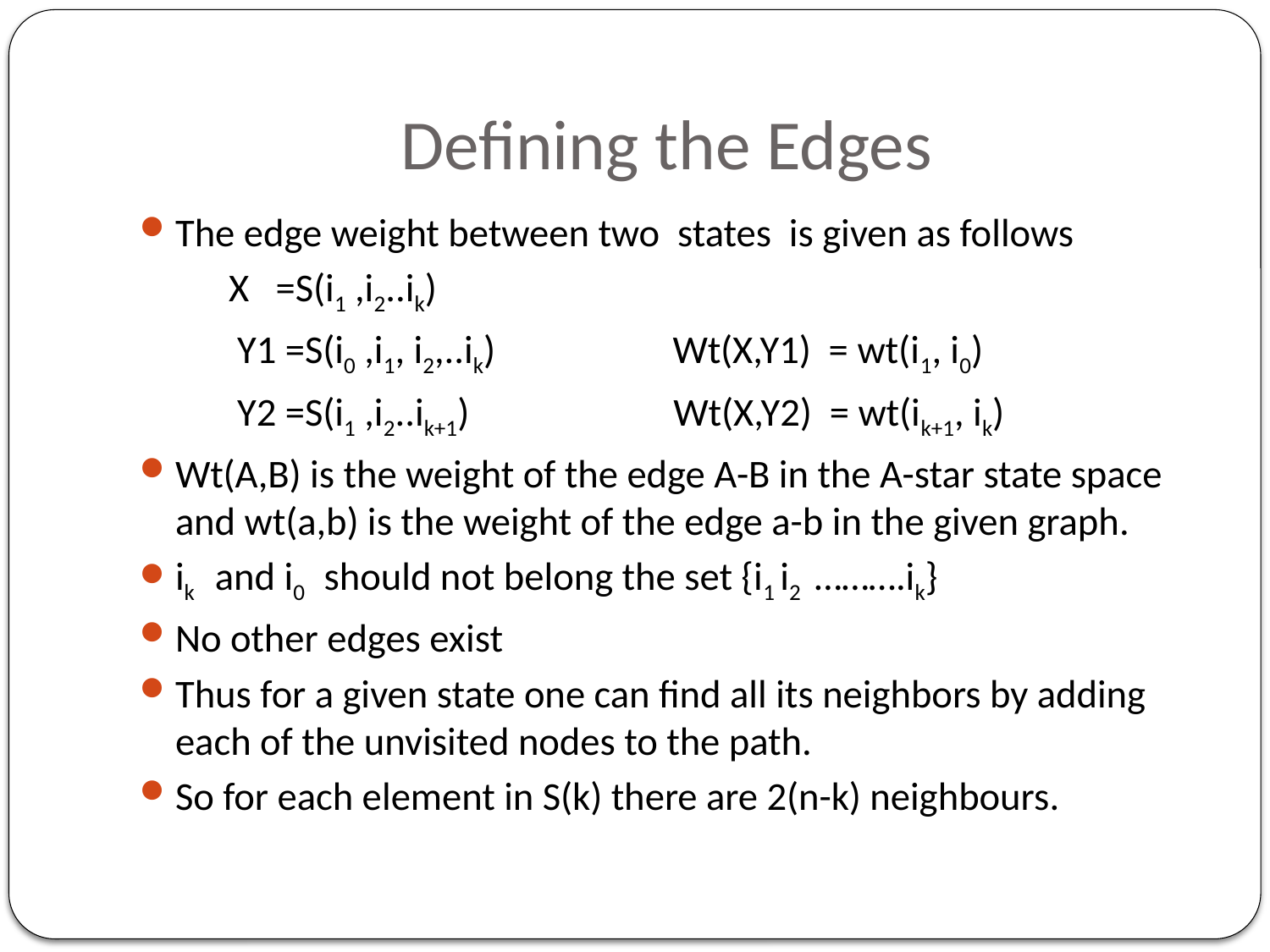

# Defining the Edges
The edge weight between two  states  is given as follows
	      X   =S(i1 ,i2..ik)
           Y1 =S(i0 ,i1, i2,..ik)                    Wt(X,Y1)  = wt(i1, i0)
           Y2 =S(i1 ,i2..ik+1)                       Wt(X,Y2)  = wt(ik+1, ik)
Wt(A,B) is the weight of the edge A-B in the A-star state space and wt(a,b) is the weight of the edge a-b in the given graph.
ik    and i0   should not belong the set {i1 i2  ……….ik}
No other edges exist
Thus for a given state one can find all its neighbors by adding each of the unvisited nodes to the path.
So for each element in S(k) there are 2(n-k) neighbours.